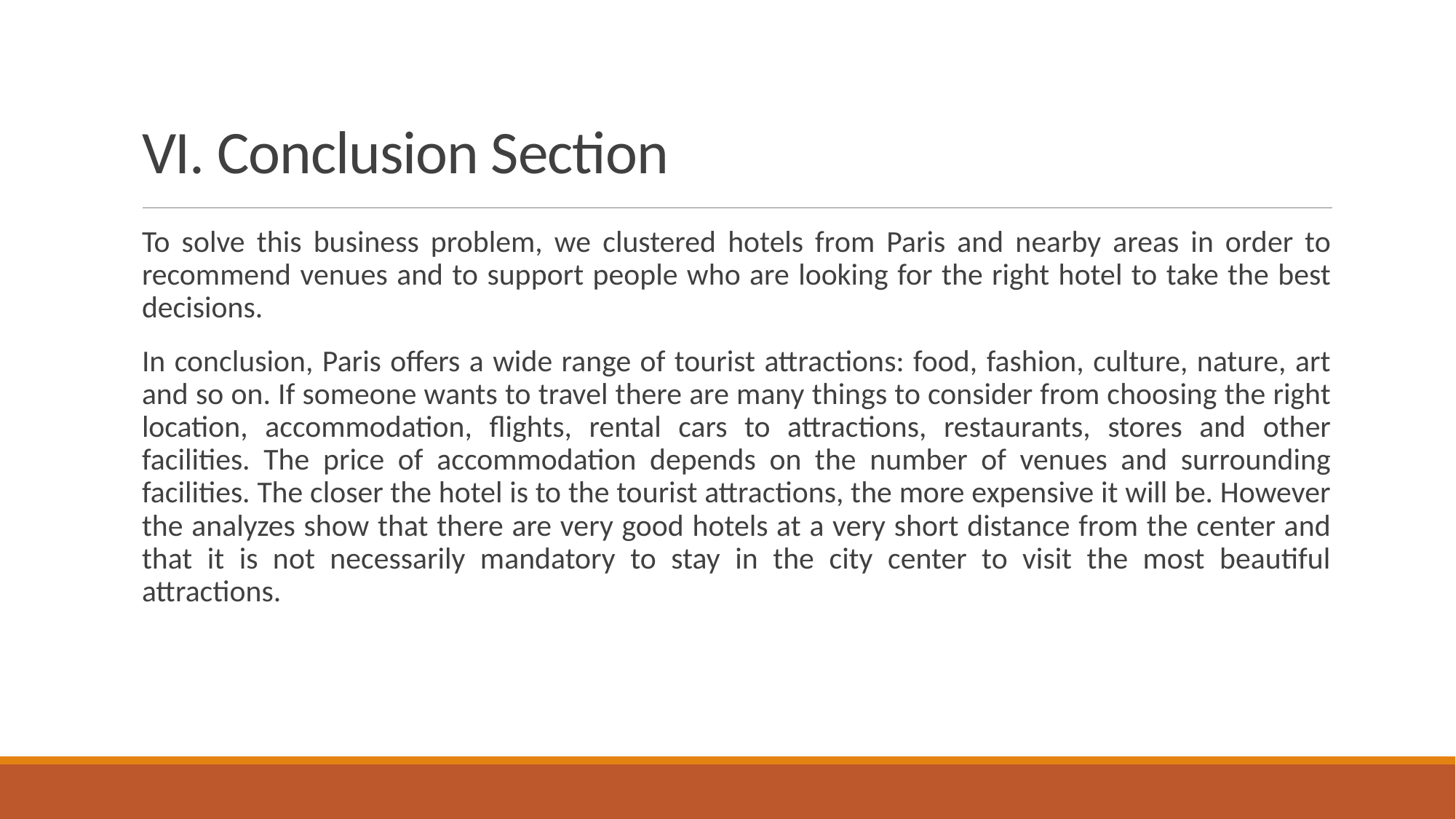

# VI. Conclusion Section
To solve this business problem, we clustered hotels from Paris and nearby areas in order to recommend venues and to support people who are looking for the right hotel to take the best decisions.
In conclusion, Paris offers a wide range of tourist attractions: food, fashion, culture, nature, art and so on. If someone wants to travel there are many things to consider from choosing the right location, accommodation, flights, rental cars to attractions, restaurants, stores and other facilities. The price of accommodation depends on the number of venues and surrounding facilities. The closer the hotel is to the tourist attractions, the more expensive it will be. However the analyzes show that there are very good hotels at a very short distance from the center and that it is not necessarily mandatory to stay in the city center to visit the most beautiful attractions.